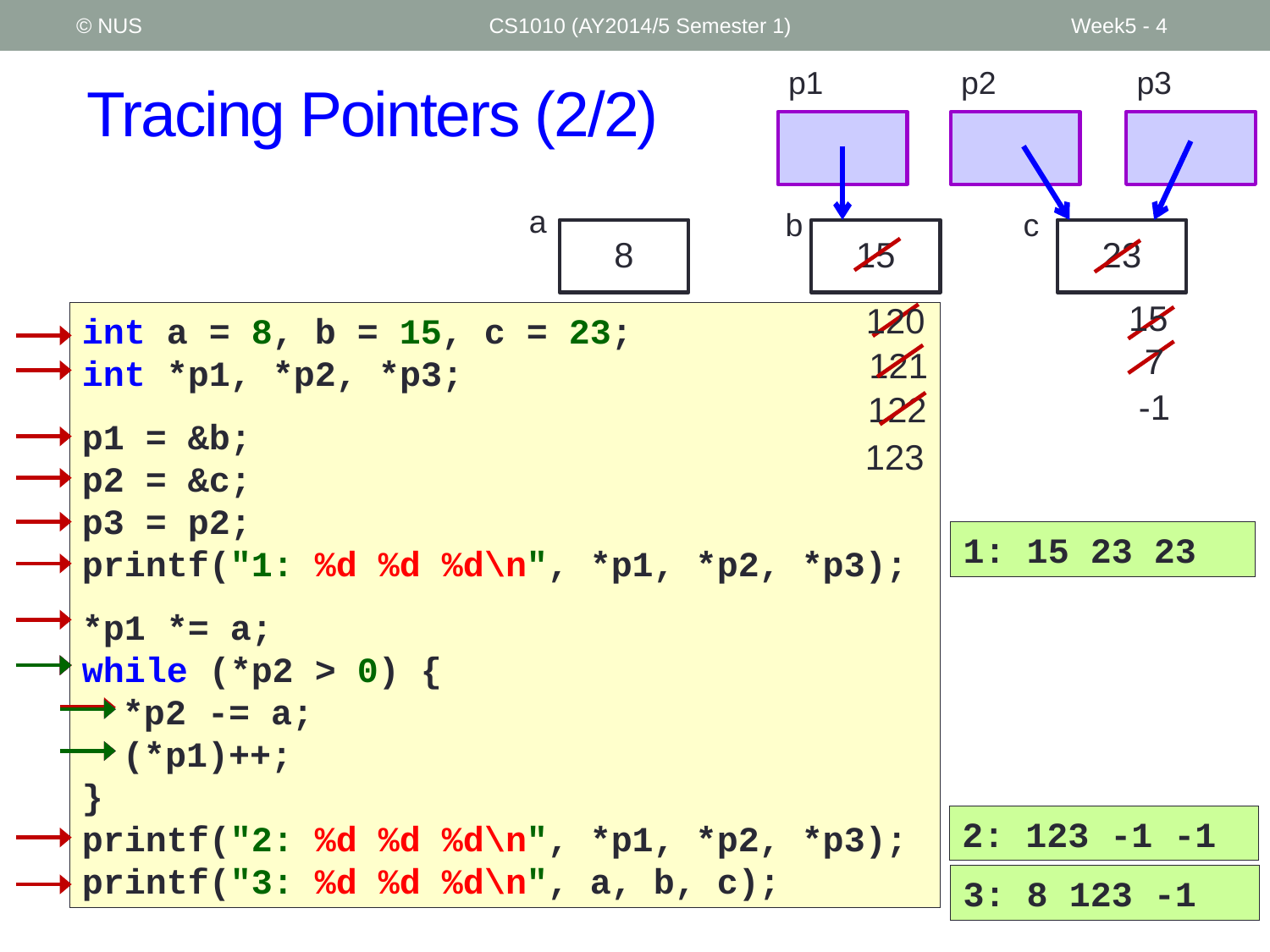

© NUS
CS1010 (AY2014/5 Semester 1)
Week5 - 4
# Tracing Pointers (2/2)
p1

p2

p3

a

8
b

15
c

23
15
120
int a = 8, b = 15, c = 23;
int *p1, *p2, *p3;

p1 = &b;
p2 = &c;
p3 = p2;
printf("1: %d %d %d\n", *p1, *p2, *p3);

*p1 *= a;
while (*p2 > 0) {
	*p2 -= a;
	(*p1)++;
}
printf("2: %d %d %d\n", *p1, *p2, *p3);
printf("3: %d %d %d\n", a, b, c);
7
121
-1
122
123
1: 15 23 23
2: 123 -1 -1
3: 8 123 -1